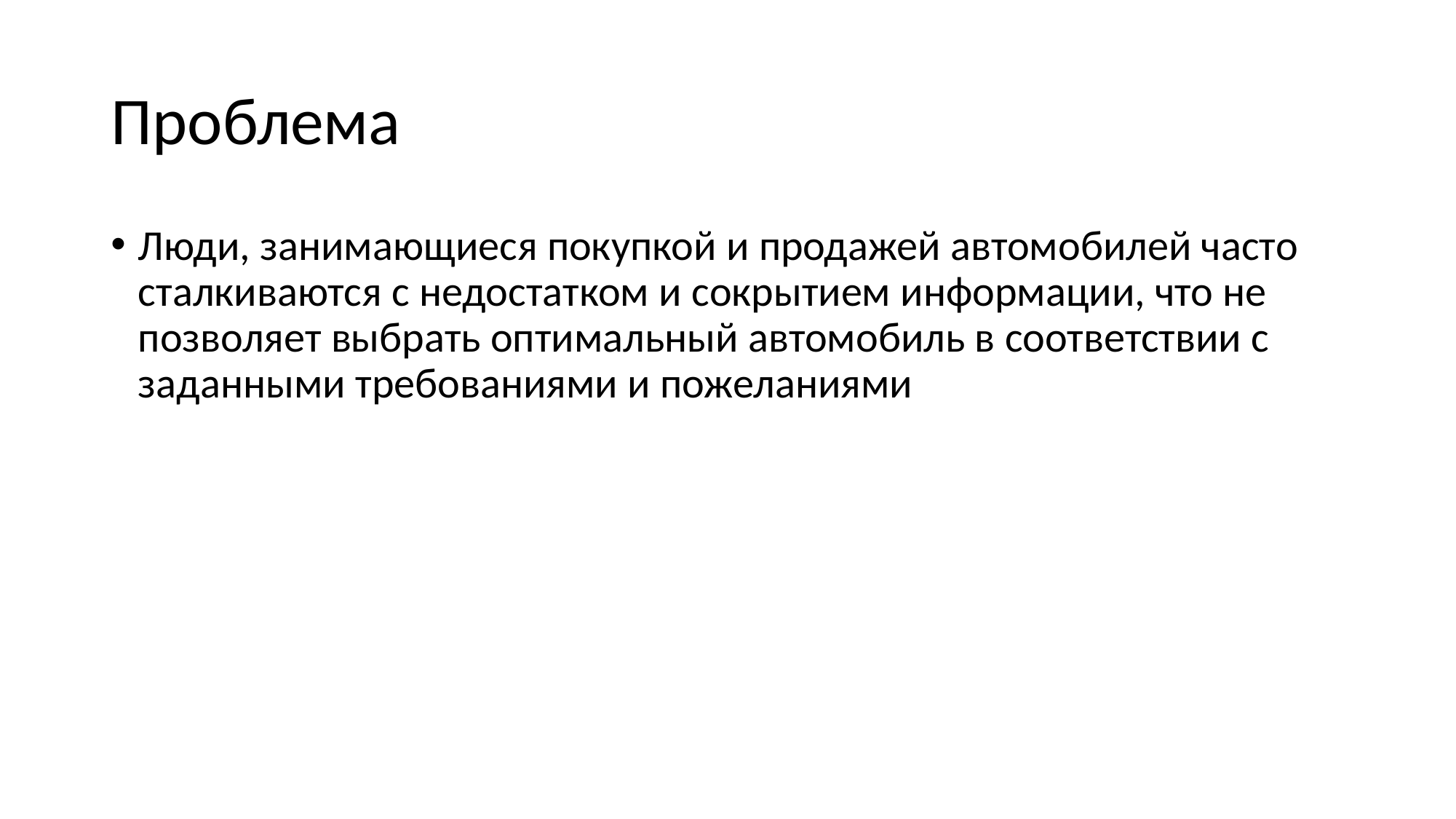

# Проблема
Люди, занимающиеся покупкой и продажей автомобилей часто сталкиваются с недостатком и сокрытием информации, что не позволяет выбрать оптимальный автомобиль в соответствии с заданными требованиями и пожеланиями